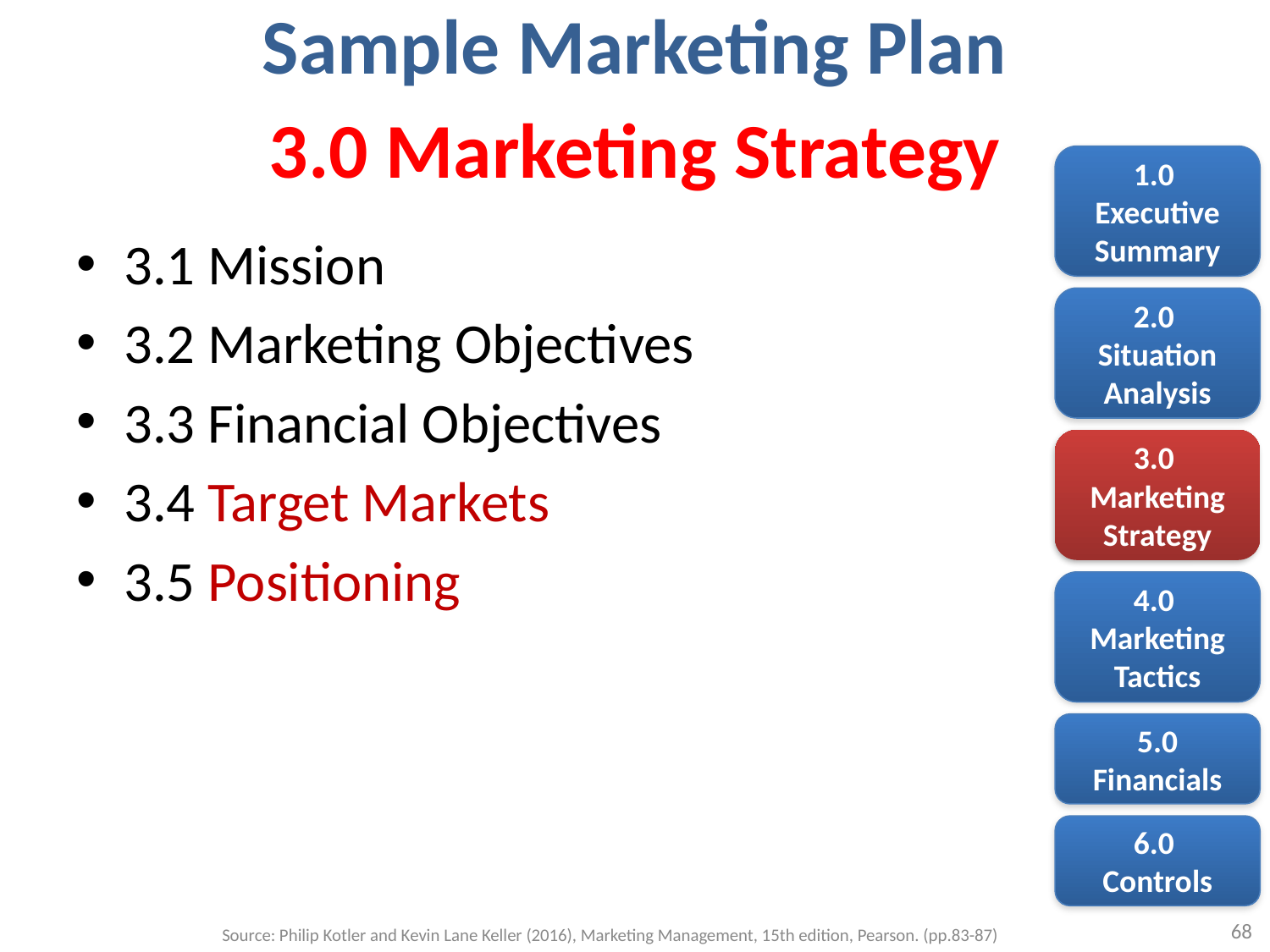

Sample Marketing Plan
# 3.0 Marketing Strategy
1.0
Executive Summary
3.1 Mission
3.2 Marketing Objectives
3.3 Financial Objectives
3.4 Target Markets
3.5 Positioning
2.0
Situation Analysis
3.0
Marketing Strategy
4.0
Marketing Tactics
5.0
Financials
6.0
Controls
68
Source: Philip Kotler and Kevin Lane Keller (2016), Marketing Management, 15th edition, Pearson. (pp.83-87)